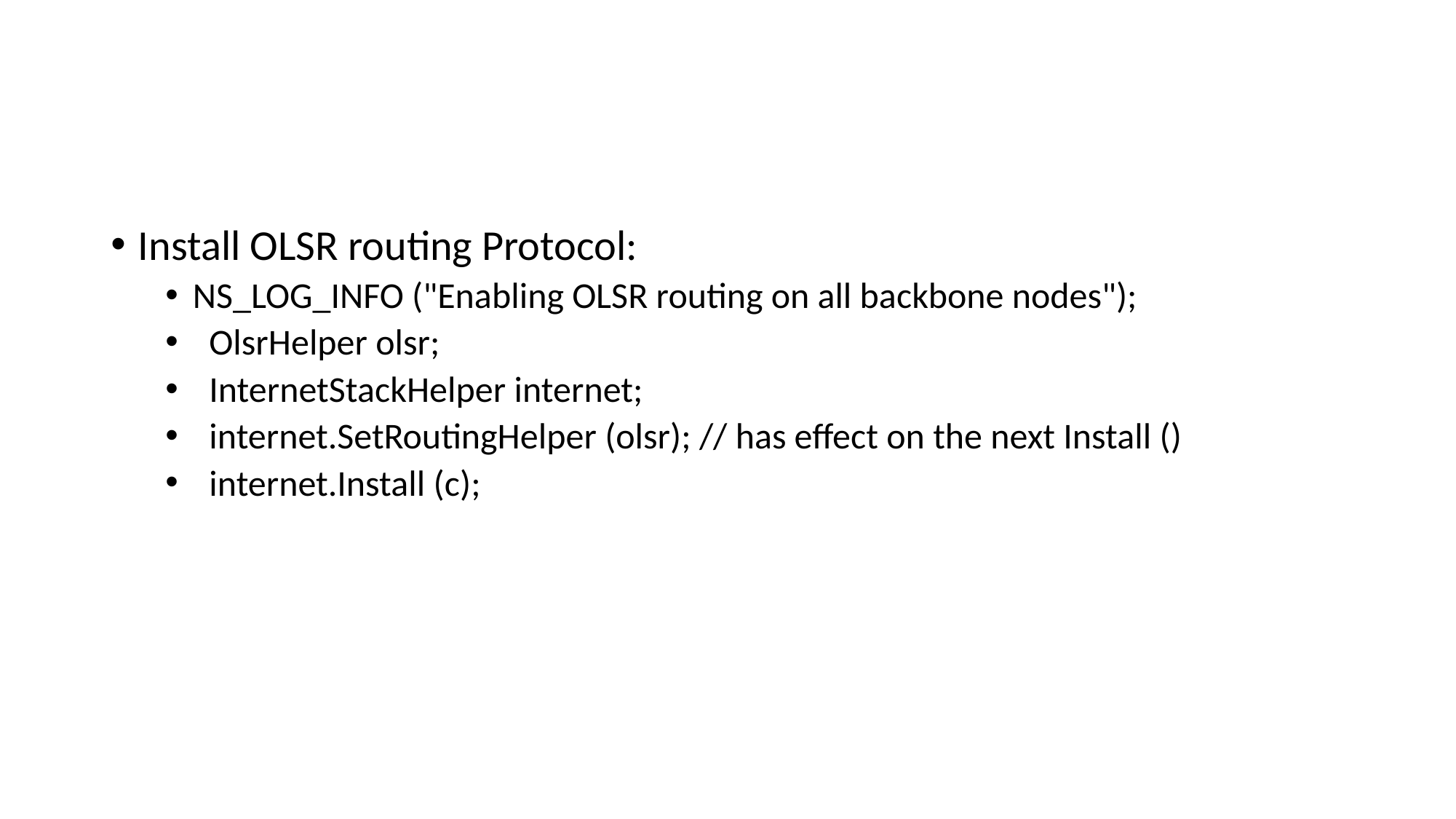

#
Install OLSR routing Protocol:
NS_LOG_INFO ("Enabling OLSR routing on all backbone nodes");
  OlsrHelper olsr;
  InternetStackHelper internet;
  internet.SetRoutingHelper (olsr); // has effect on the next Install ()
  internet.Install (c);